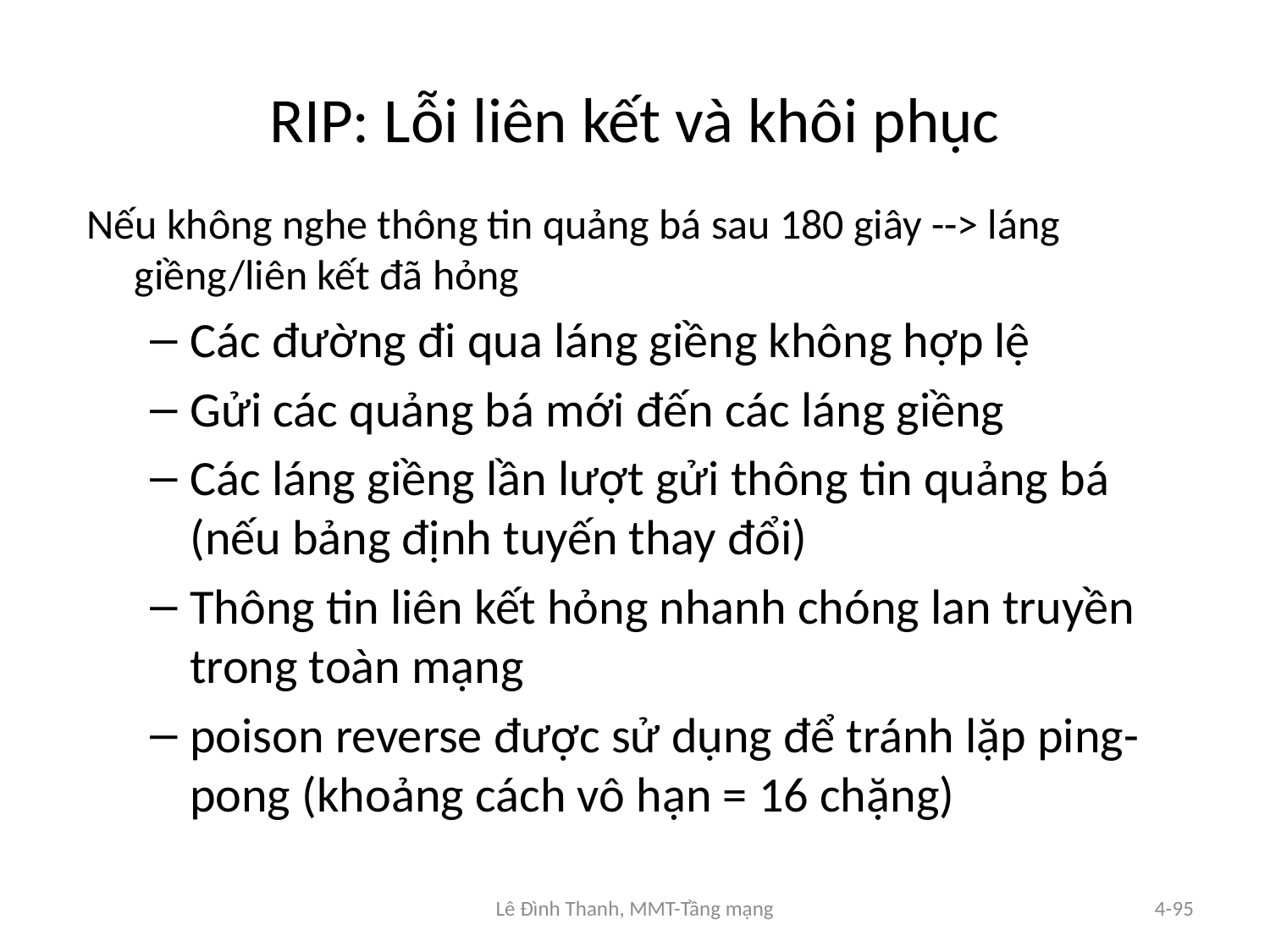

# RIP: Lỗi liên kết và khôi phục
Nếu không nghe thông tin quảng bá sau 180 giây --> láng giềng/liên kết đã hỏng
Các đường đi qua láng giềng không hợp lệ
Gửi các quảng bá mới đến các láng giềng
Các láng giềng lần lượt gửi thông tin quảng bá (nếu bảng định tuyến thay đổi)
Thông tin liên kết hỏng nhanh chóng lan truyền trong toàn mạng
poison reverse được sử dụng để tránh lặp ping-pong (khoảng cách vô hạn = 16 chặng)
Lê Đình Thanh, MMT-Tầng mạng
4-95